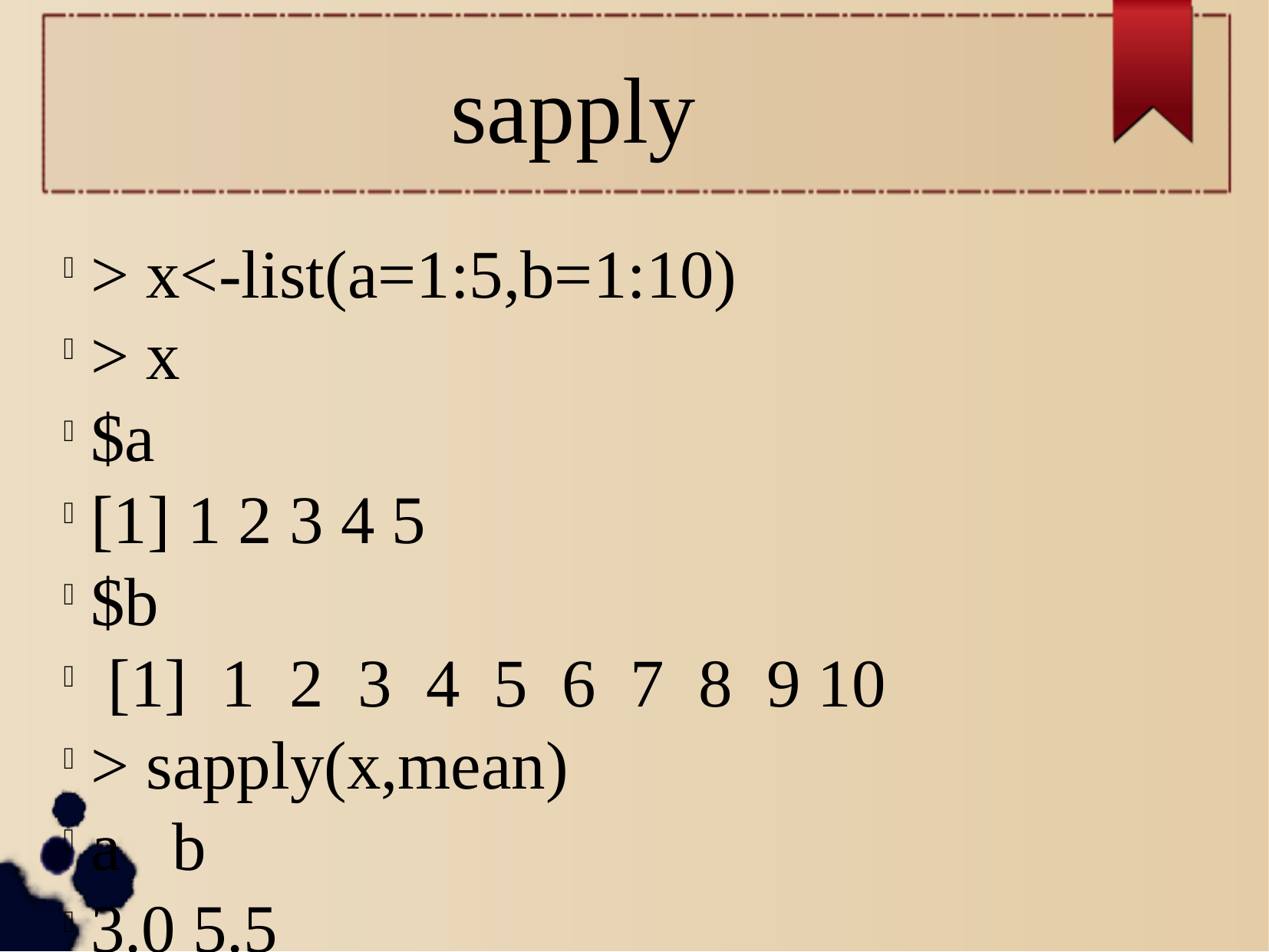

sapply
> x<-list(a=1:5,b=1:10)
> x
$a
[1] 1 2 3 4 5
$b
 [1]  1  2  3  4  5  6  7  8  9 10
> sapply(x,mean)
a   b
3.0 5.5